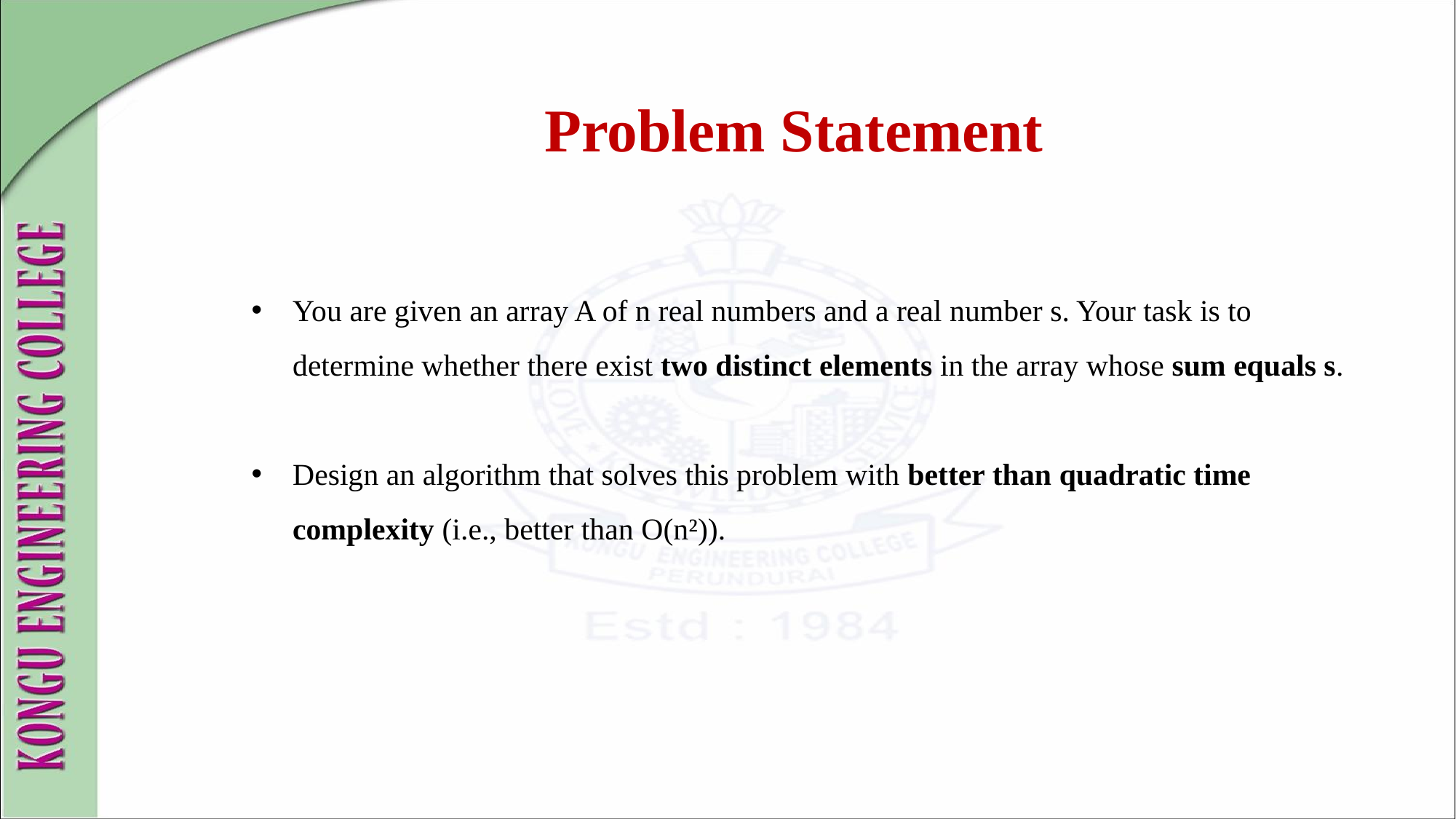

Problem Statement
You are given an array A of n real numbers and a real number s. Your task is to determine whether there exist two distinct elements in the array whose sum equals s.

Design an algorithm that solves this problem with better than quadratic time complexity (i.e., better than O(n²)).